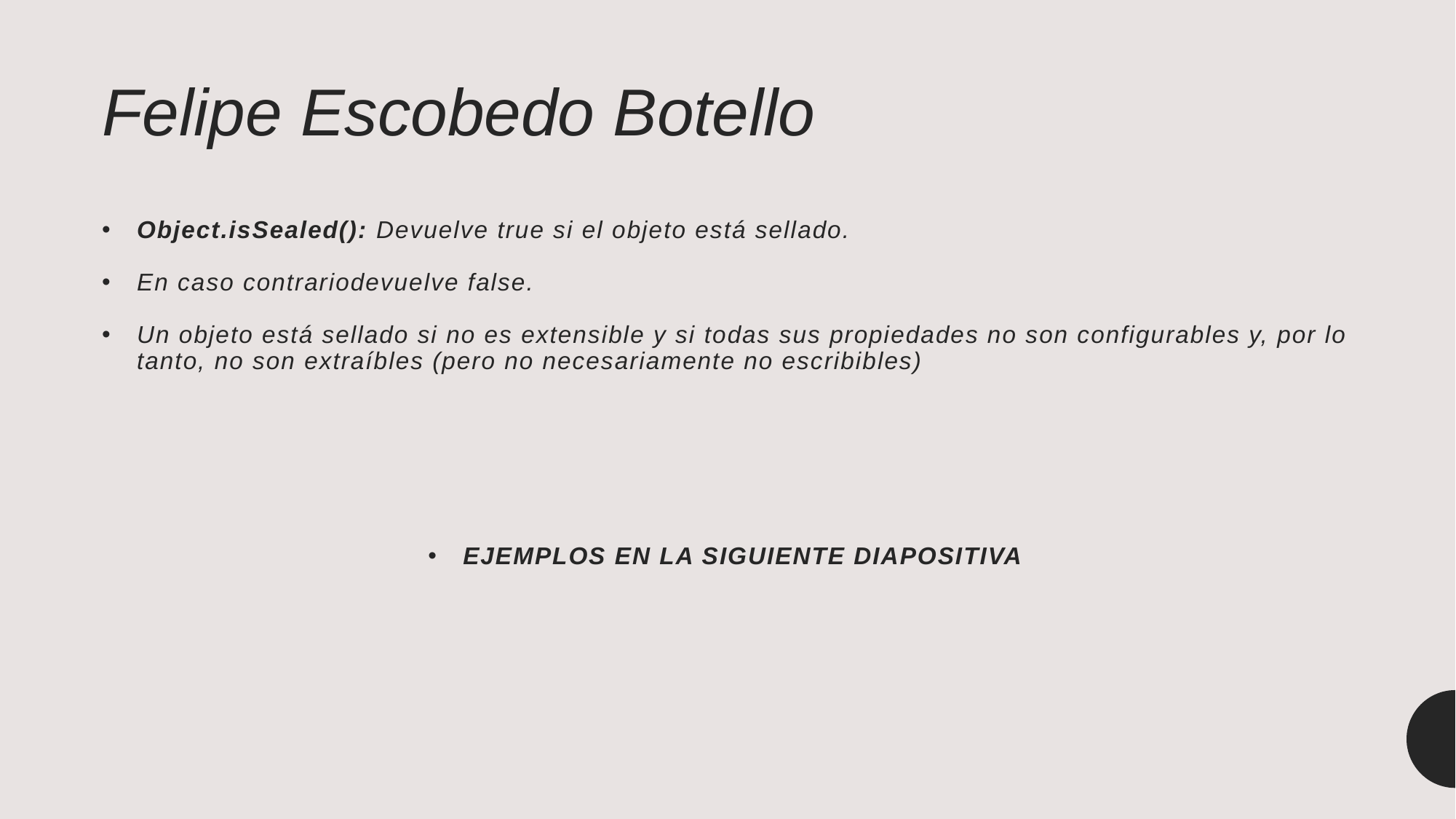

Felipe Escobedo Botello
Object.isSealed(): Devuelve true si el objeto está sellado.

En caso contrariodevuelve false.

Un objeto está sellado si no es extensible y si todas sus propiedades no son configurables y, por lo tanto, no son extraíbles (pero no necesariamente no escribibles)
EJEMPLOS EN LA SIGUIENTE DIAPOSITIVA